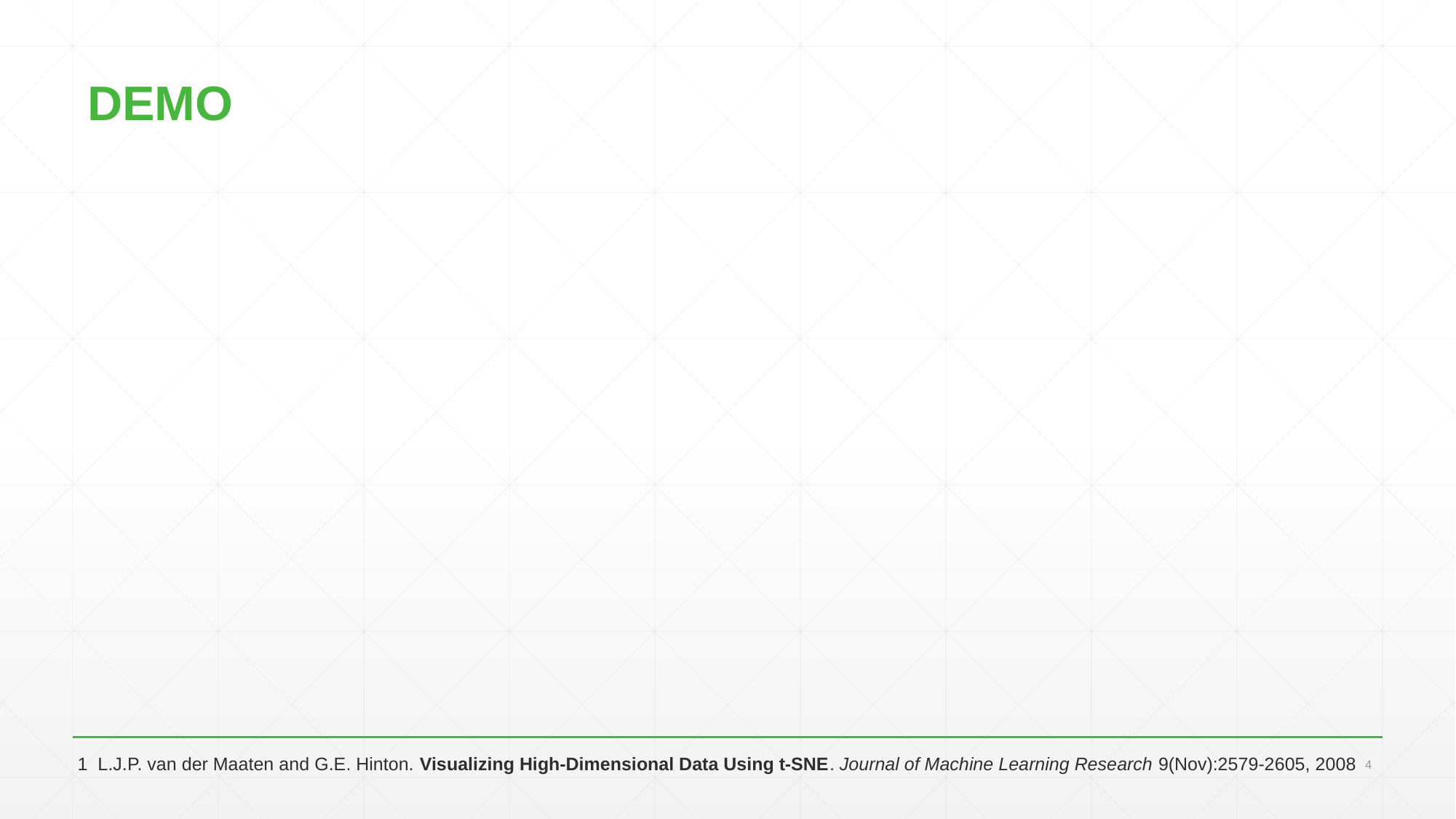

# DEMO

1  L.J.P. van der Maaten and G.E. Hinton. Visualizing High-Dimensional Data Using t-SNE. Journal of Machine Learning Research 9(Nov):2579-2605, 2008
4